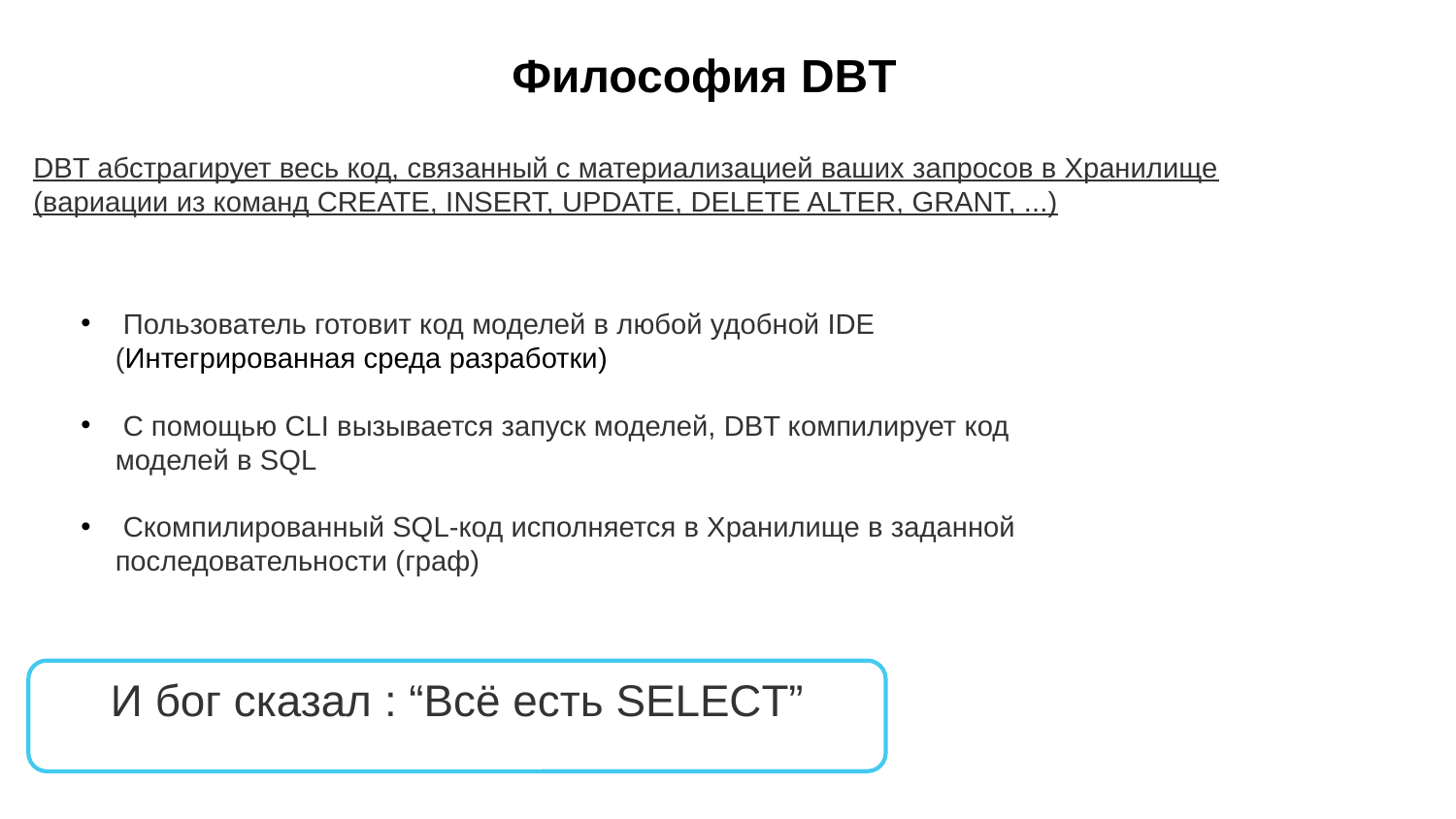

Философия DBT
DBT абстрагирует весь код, связанный с материализацией ваших запросов в Хранилище (вариации из команд CREATE, INSERT, UPDATE, DELETE ALTER, GRANT, ...)
 Пользователь готовит код моделей в любой удобной IDE (Интегрированная среда разработки)

 С помощью CLI вызывается запуск моделей, DBT компилирует код моделей в SQL

 Скомпилированный SQL-код исполняется в Хранилище в заданной последовательности (граф)
И бог сказал : “Всё есть SELECT”